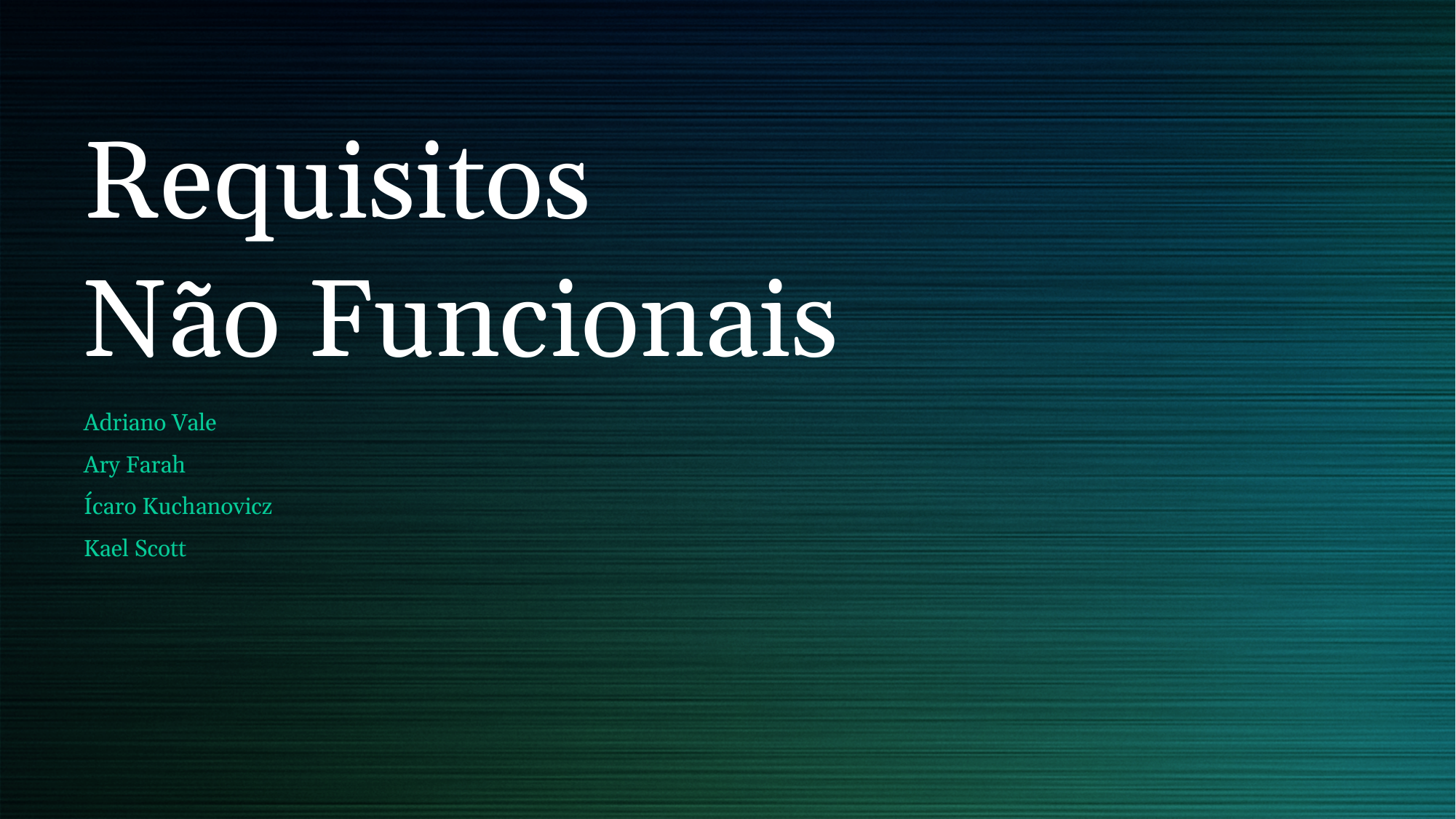

# Requisitos Não Funcionais
Adriano Vale
Ary Farah
Ícaro Kuchanovicz
Kael Scott